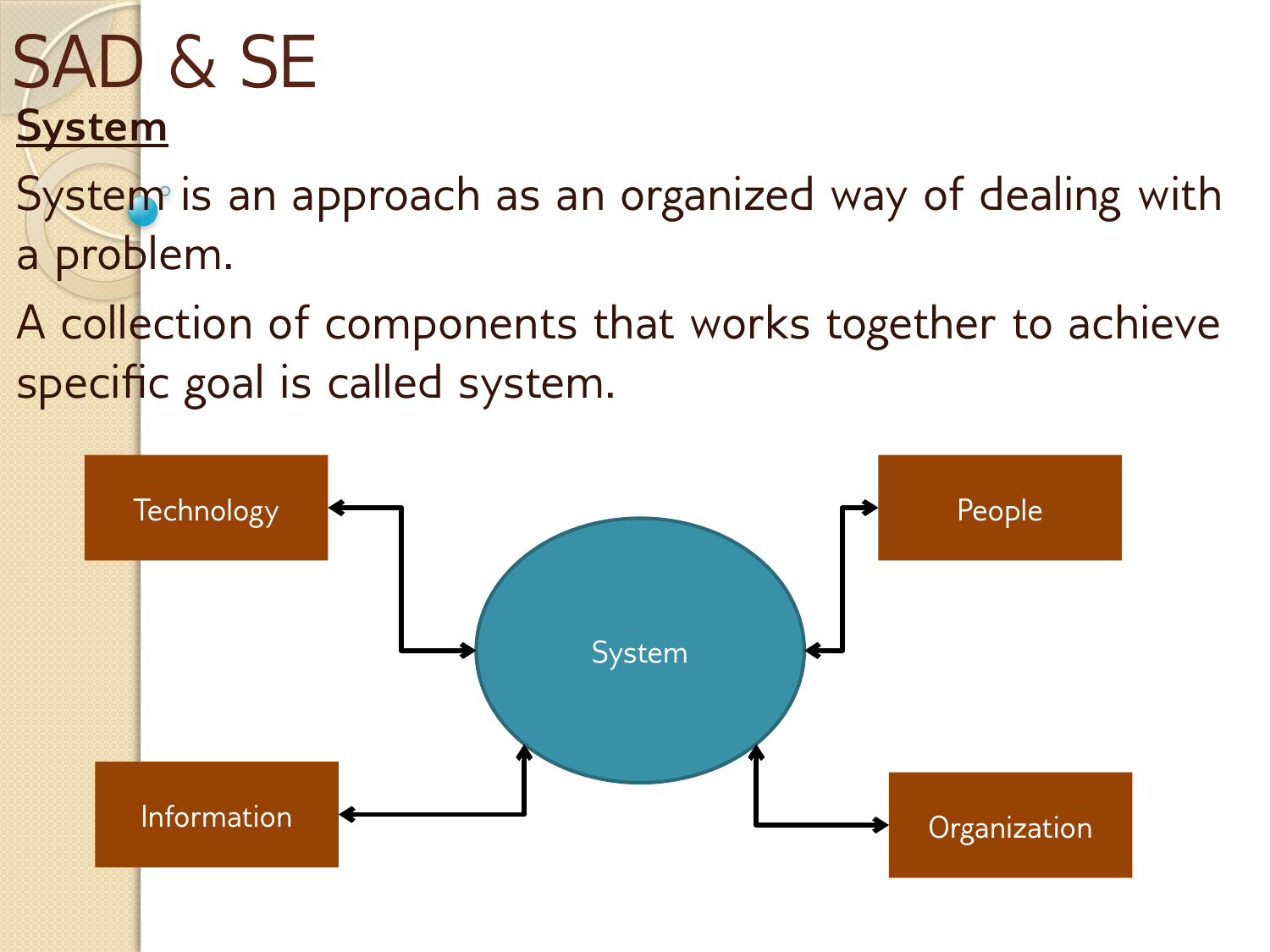

# SAD & SE
System
System is an approach as an organized way of dealing with a problem.
A collection of components that works together to achieve specific goal is called system.

Technology
People
System
Information
Organization